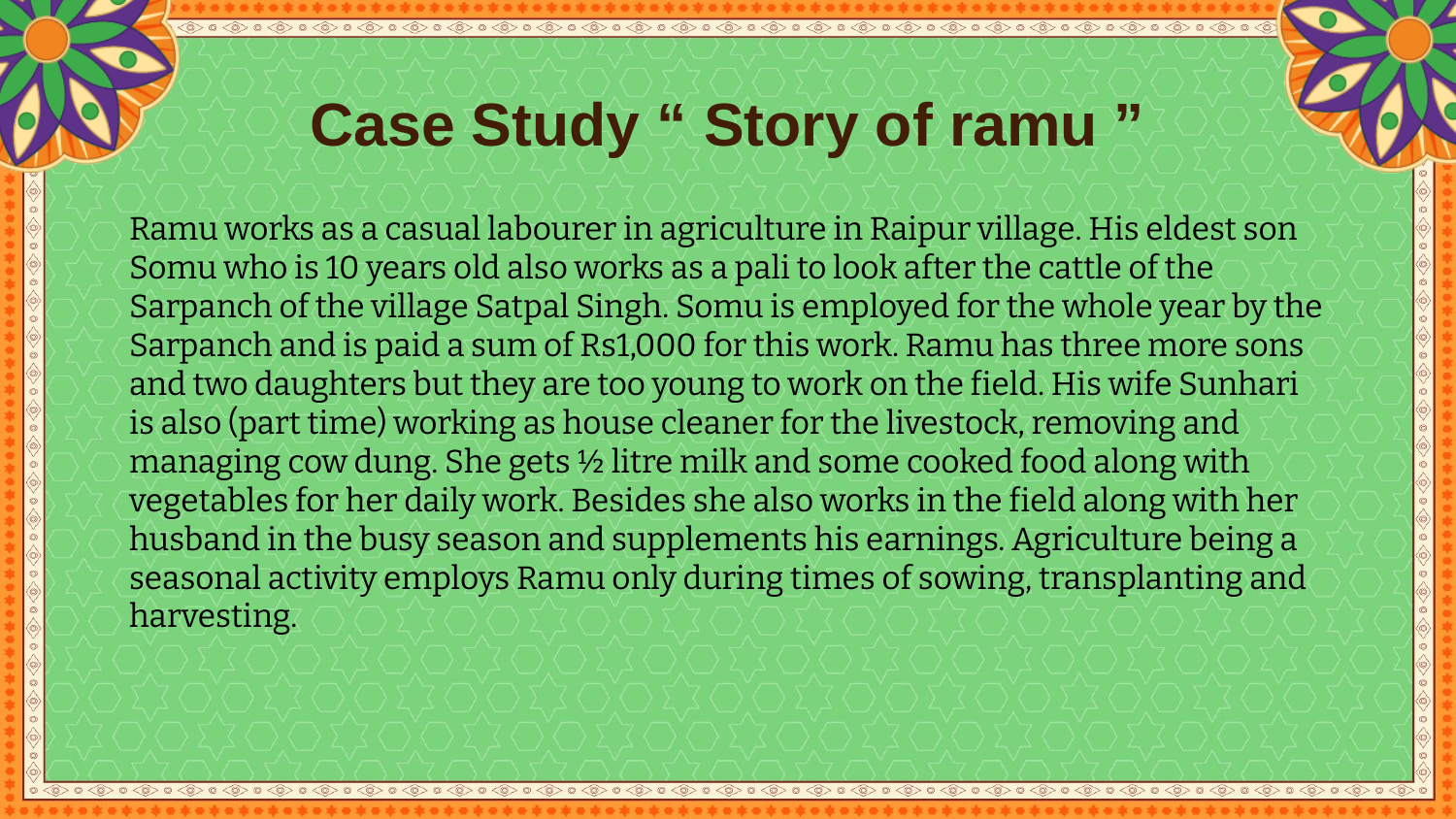

# Case Study “ Story of ramu ”
Ramu works as a casual labourer in agriculture in Raipur village. His eldest son Somu who is 10 years old also works as a pali to look after the cattle of the Sarpanch of the village Satpal Singh. Somu is employed for the whole year by the Sarpanch and is paid a sum of Rs1,000 for this work. Ramu has three more sons and two daughters but they are too young to work on the field. His wife Sunhari is also (part time) working as house cleaner for the livestock, removing and managing cow dung. She gets ½ litre milk and some cooked food along with vegetables for her daily work. Besides she also works in the field along with her husband in the busy season and supplements his earnings. Agriculture being a seasonal activity employs Ramu only during times of sowing, transplanting and harvesting.​